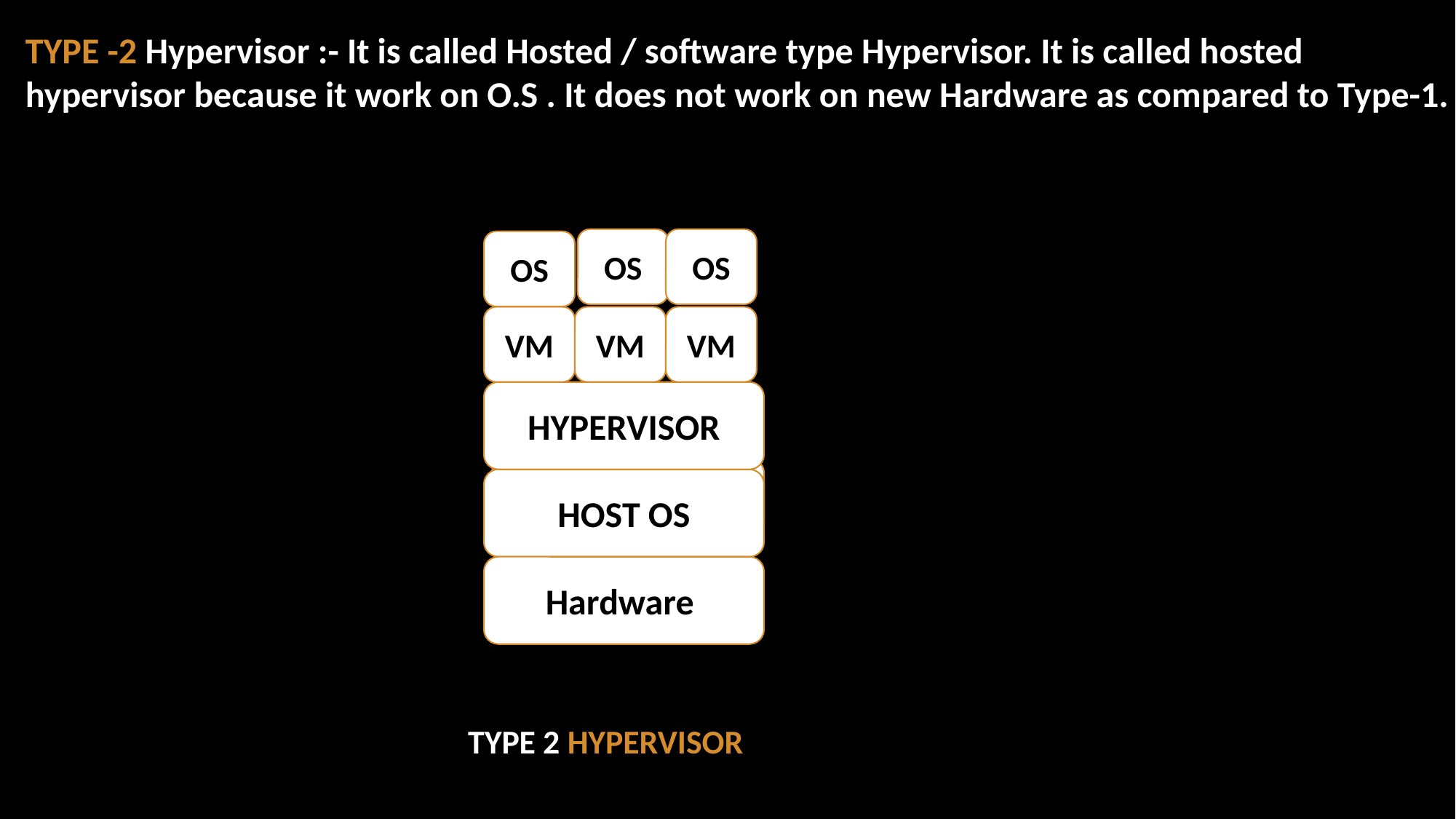

TYPE -2 Hypervisor :- It is called Hosted / software type Hypervisor. It is called hosted hypervisor because it work on O.S . It does not work on new Hardware as compared to Type-1.

OS
OS
OS
VM
VM
VM
HYPERVISOR
OS
OS
OS
HOST OS
Hardware
TYPE 2 HYPERVISOR